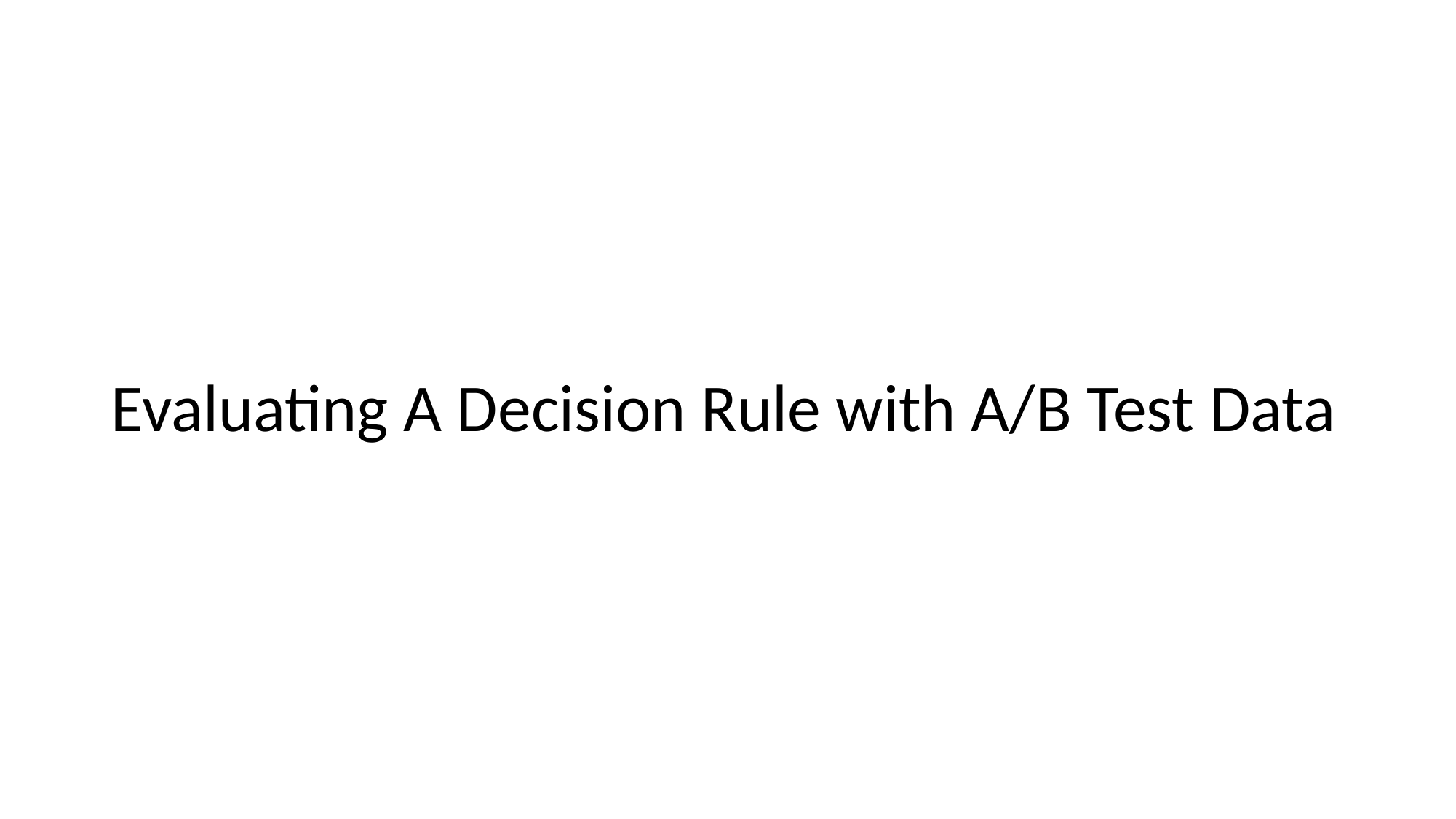

# Evaluating A Decision Rule with A/B Test Data